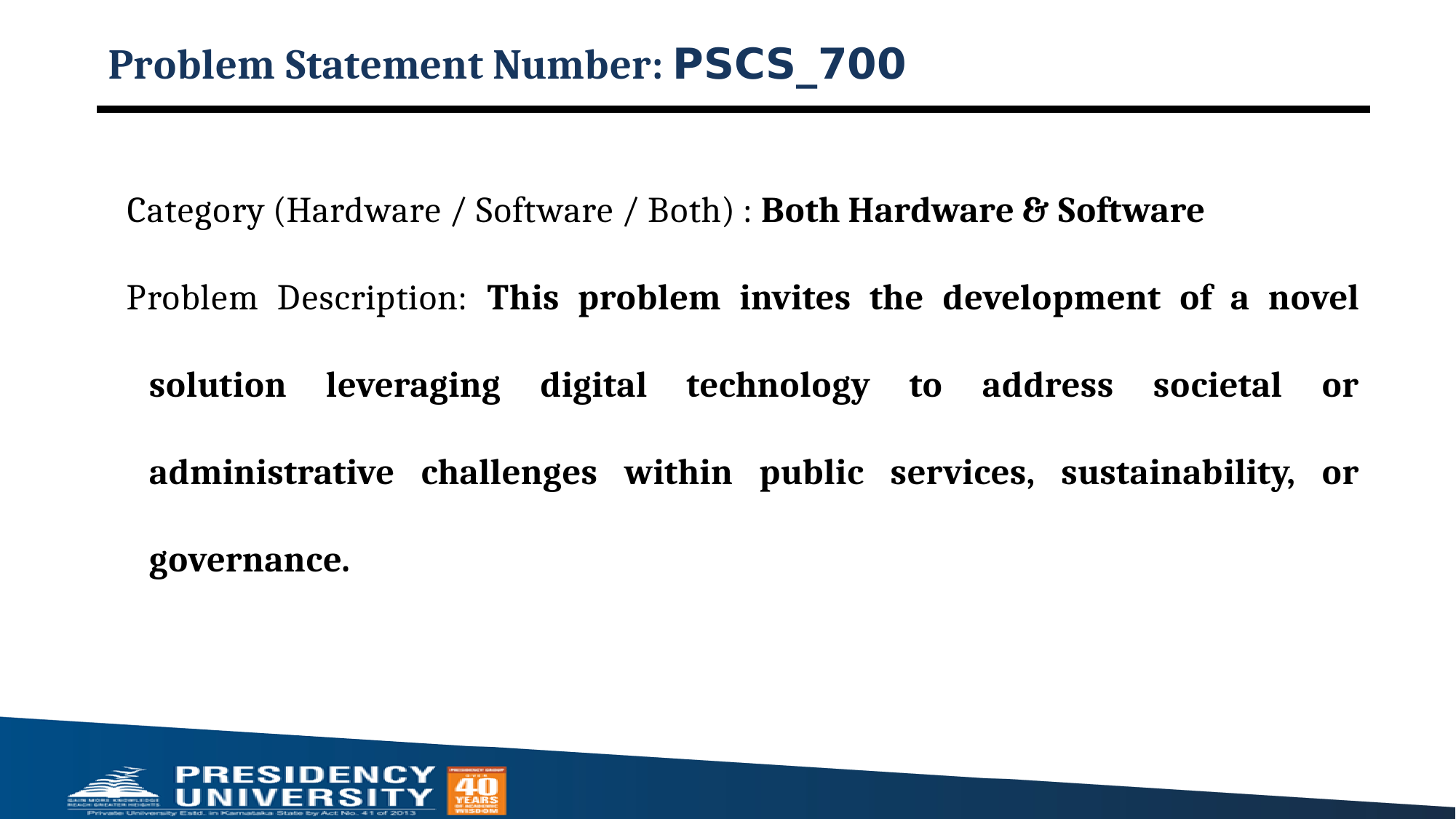

# Problem Statement Number: PSCS_700
Category (Hardware / Software / Both) : Both Hardware & Software
Problem Description: This problem invites the development of a novel solution leveraging digital technology to address societal or administrative challenges within public services, sustainability, or governance.